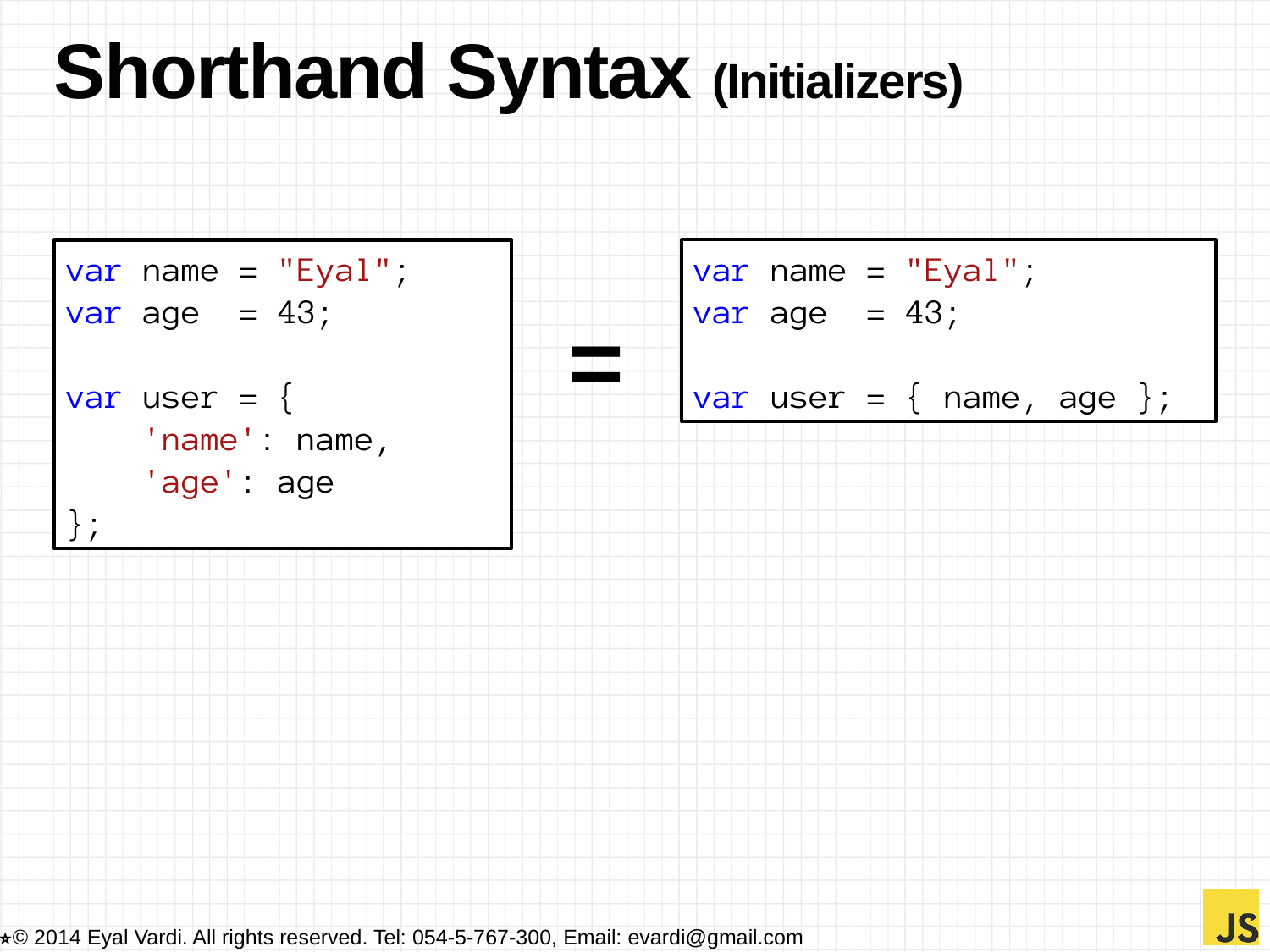

# Shorthand Syntax (Initializers)
var name = "Eyal";
var age  = 43;

var user = {
    'name': name,
    'age': age
};
var name = "Eyal";
var age  = 43;

var user = { name, age };
=